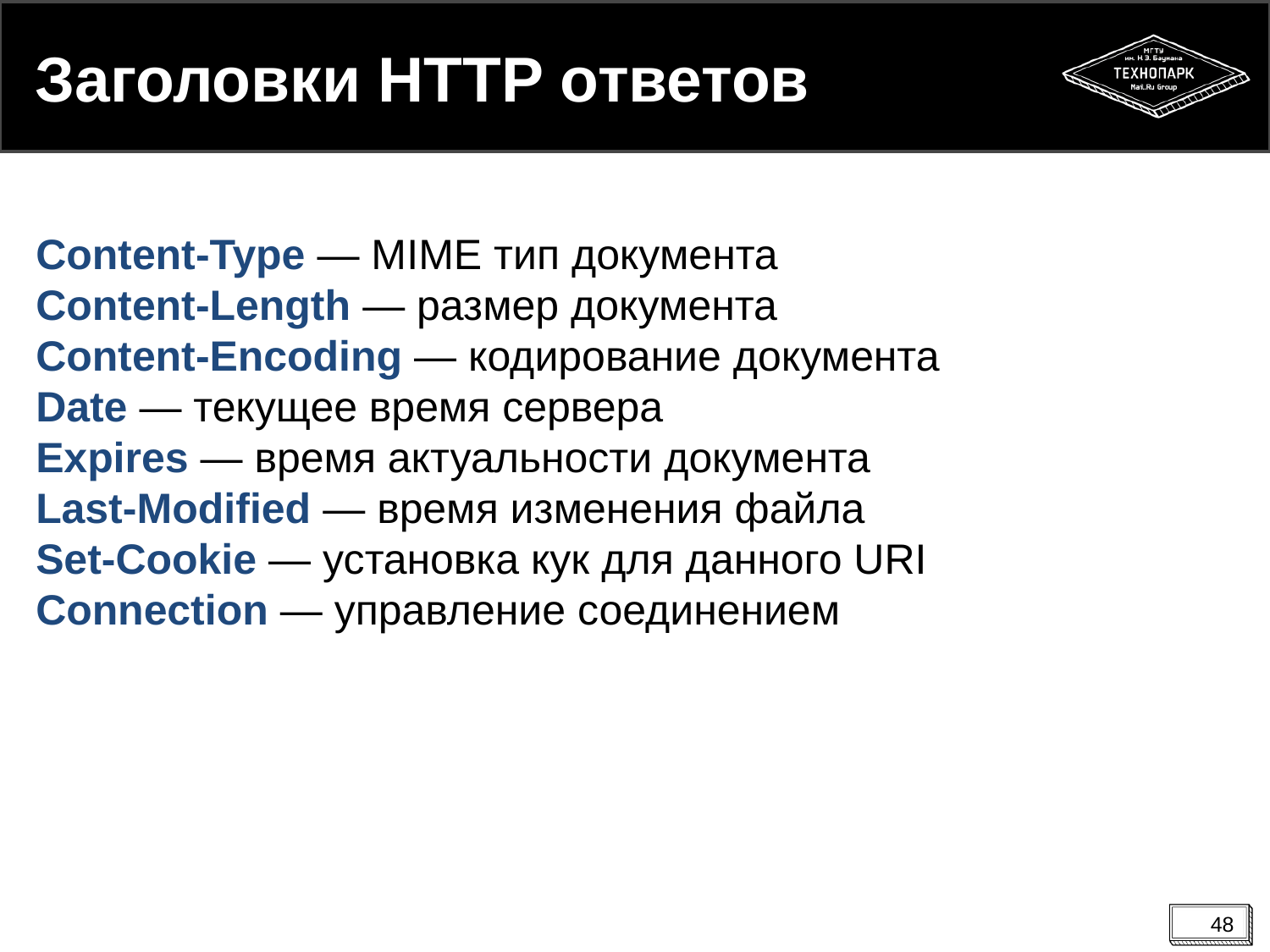

Заголовки HTTP ответов
Content-Type ― MIME тип документа
Content-Length ― размер документа
Content-Encoding ― кодирование документа
Date ― текущее время сервера
Expires ― время актуальности документа
Last-Modified ― время изменения файла
Set-Cookie ― установка кук для данного URI
Connection ― управление соединением
48